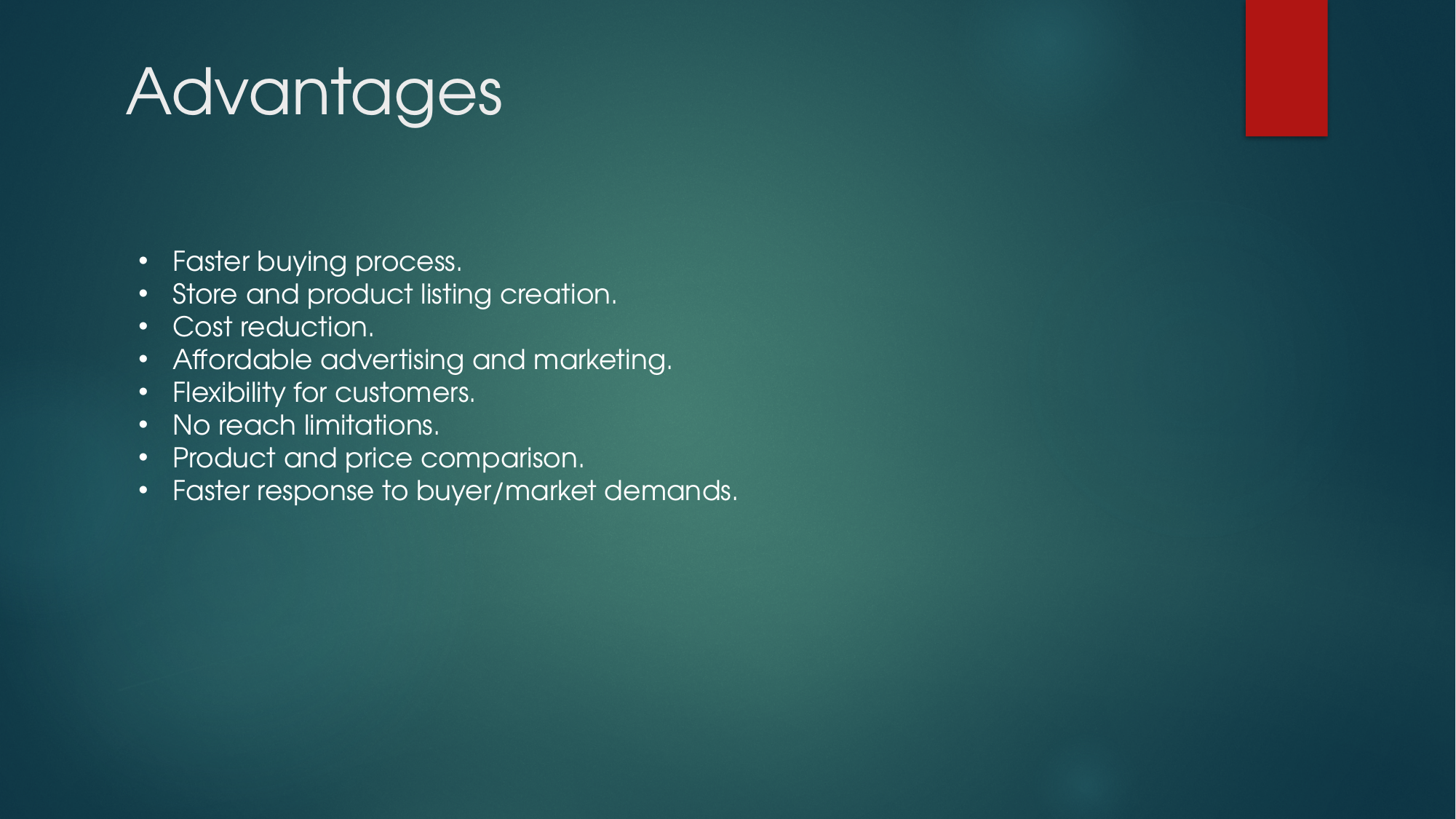

# Advantages

Faster buying process.
Store and product listing creation.
Cost reduction.
Affordable advertising and marketing.
Flexibility for customers.
No reach limitations.
Product and price comparison.
Faster response to buyer/market demands.